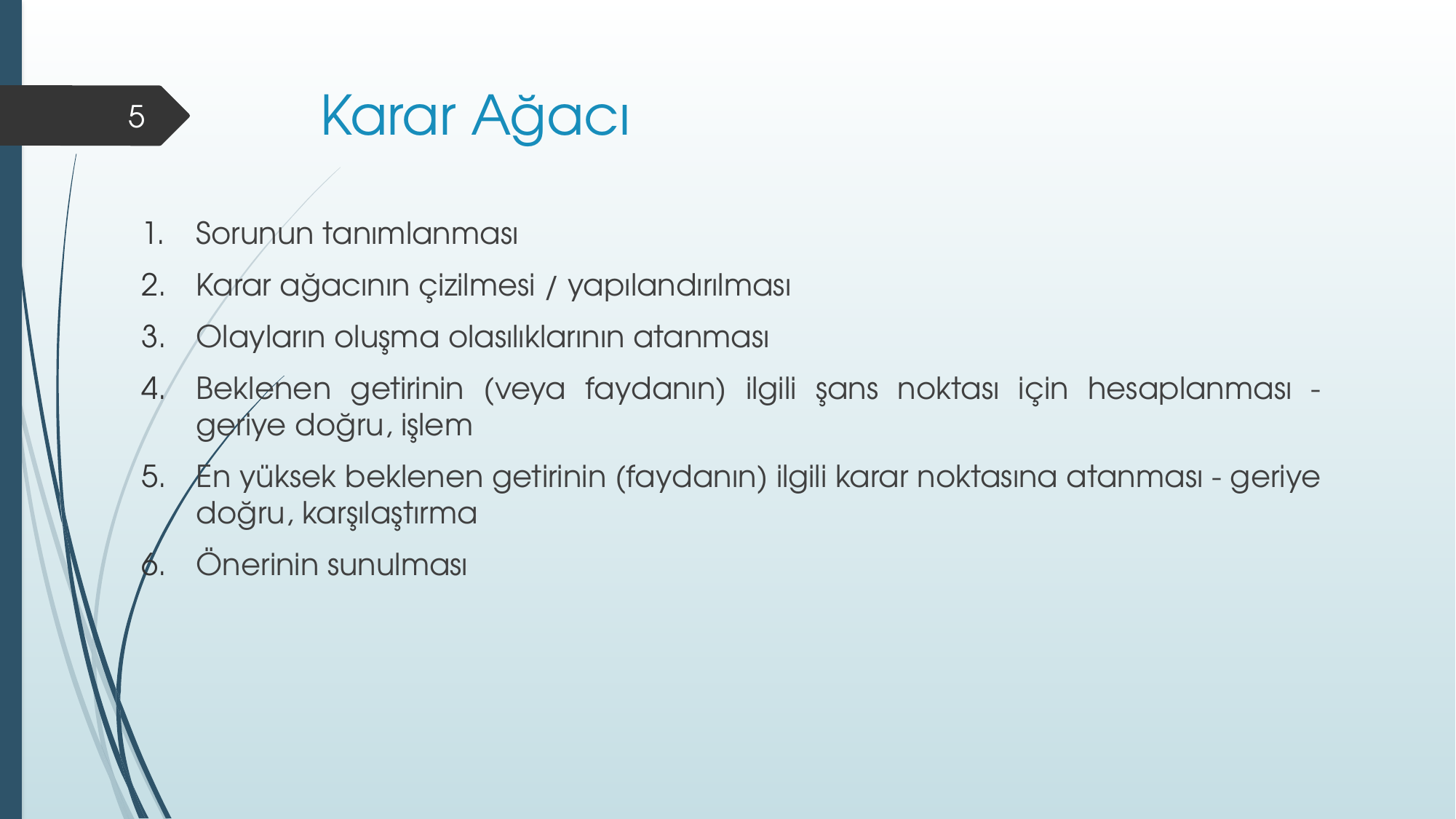

# Karar Ağacı
5
Sorunun tanımlanması
Karar ağacının çizilmesi / yapılandırılması
Olayların oluşma olasılıklarının atanması
Beklenen getirinin (veya faydanın) ilgili şans noktası için hesaplanması - geriye doğru, işlem
En yüksek beklenen getirinin (faydanın) ilgili karar noktasına atanması - geriye doğru, karşılaştırma
Önerinin sunulması